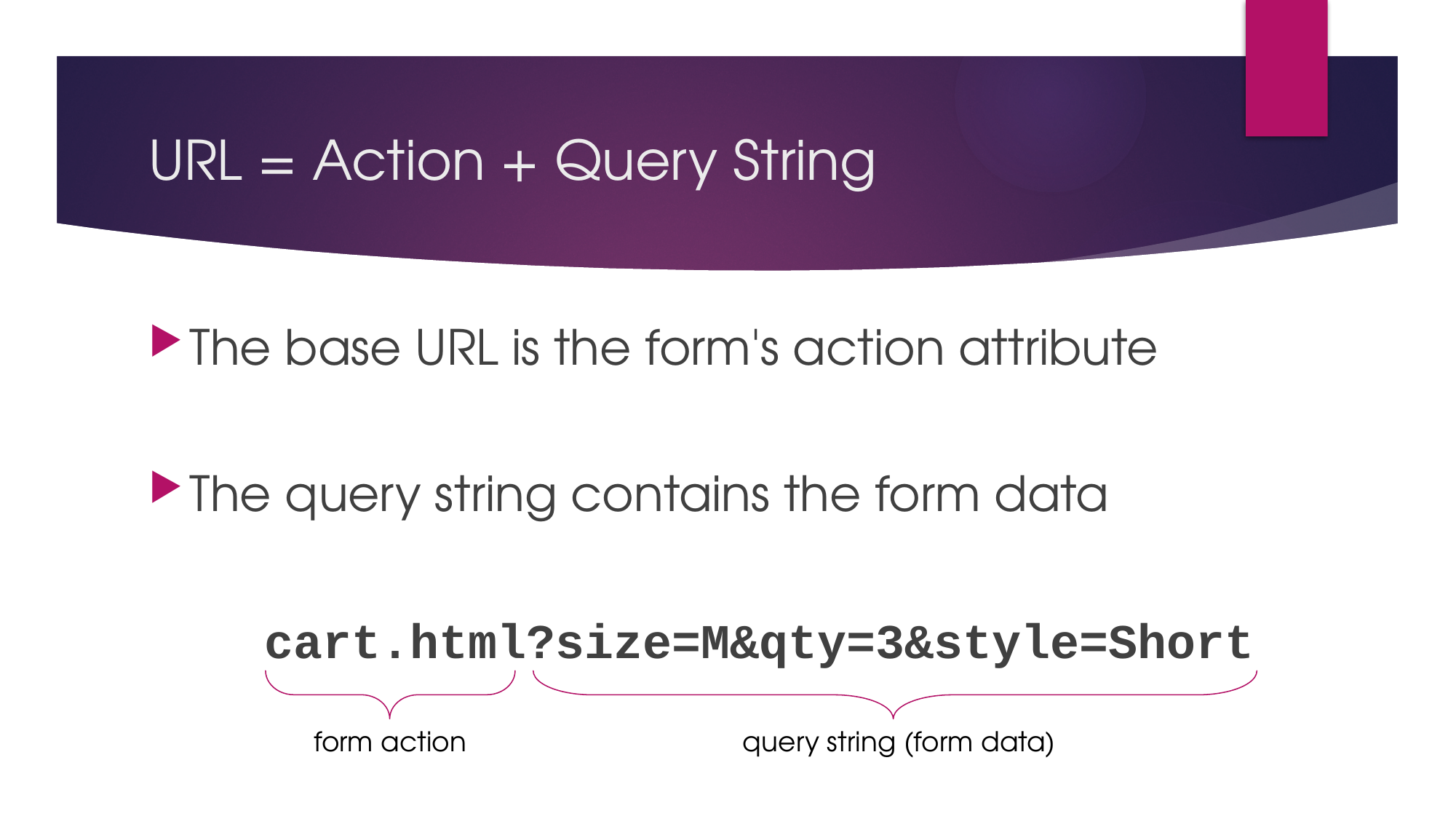

# URL = Action + Query String
The base URL is the form's action attribute

The query string contains the form data

cart.html?size=M&qty=3&style=Short

form action
query string (form data)